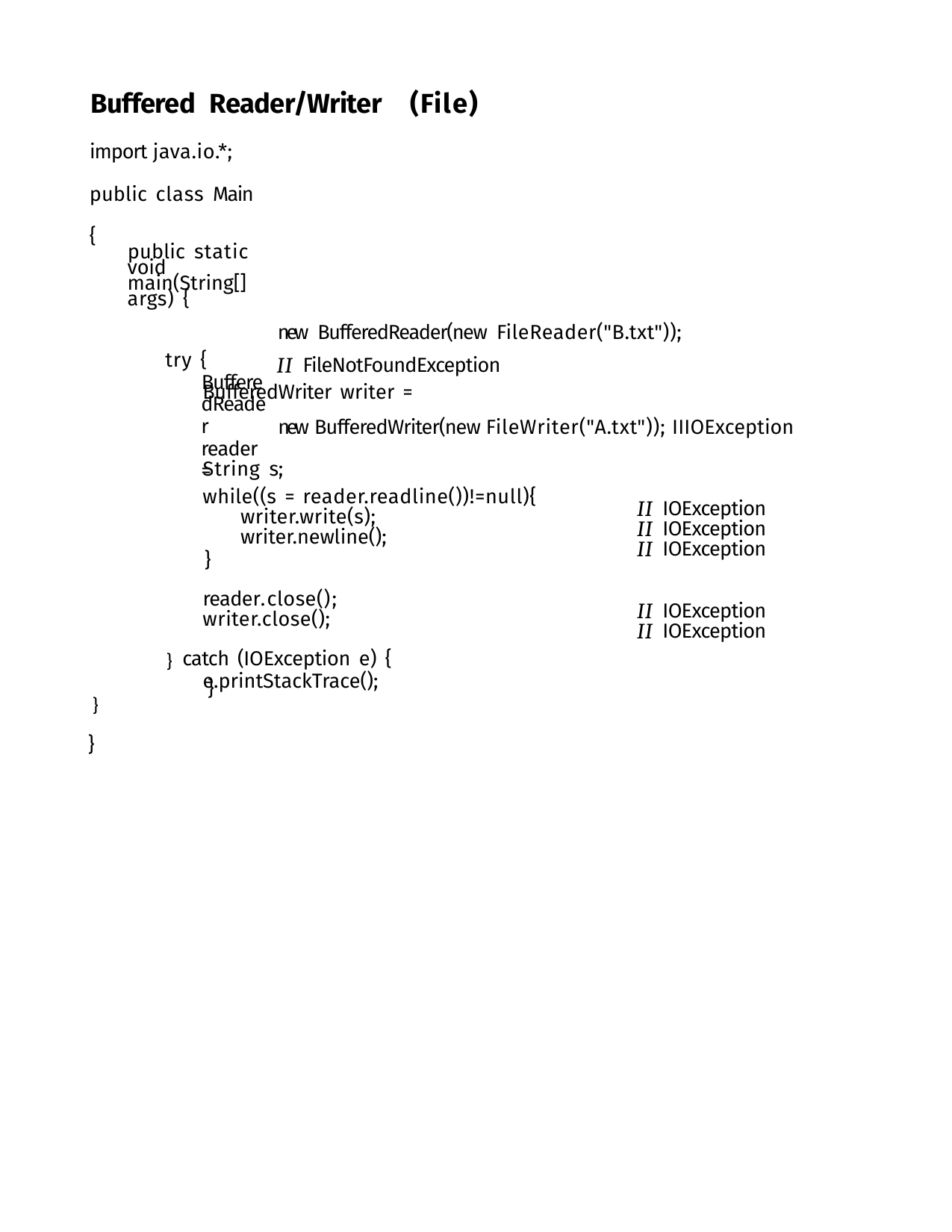

Buffered Reader/Writer	(File)
import java.io.*;  public class Main {
public static void main(String[] args) {

try {
BufferedReader reader =
new BufferedReader(new FileReader("B.txt"));
II FileNotFoundException
new BufferedWriter(new FileWriter("A.txt")); IIIOException  String s;
BufferedWriter writer =
II IOException
while((s = reader.readline())!=null){
II IOException
writer.write(s);
II IOException
writer.newline();
}
II IOException
reader.close();
II IOException
writer.close();
} catch (IOException e) {  e.printStackTrace();
}	}
}